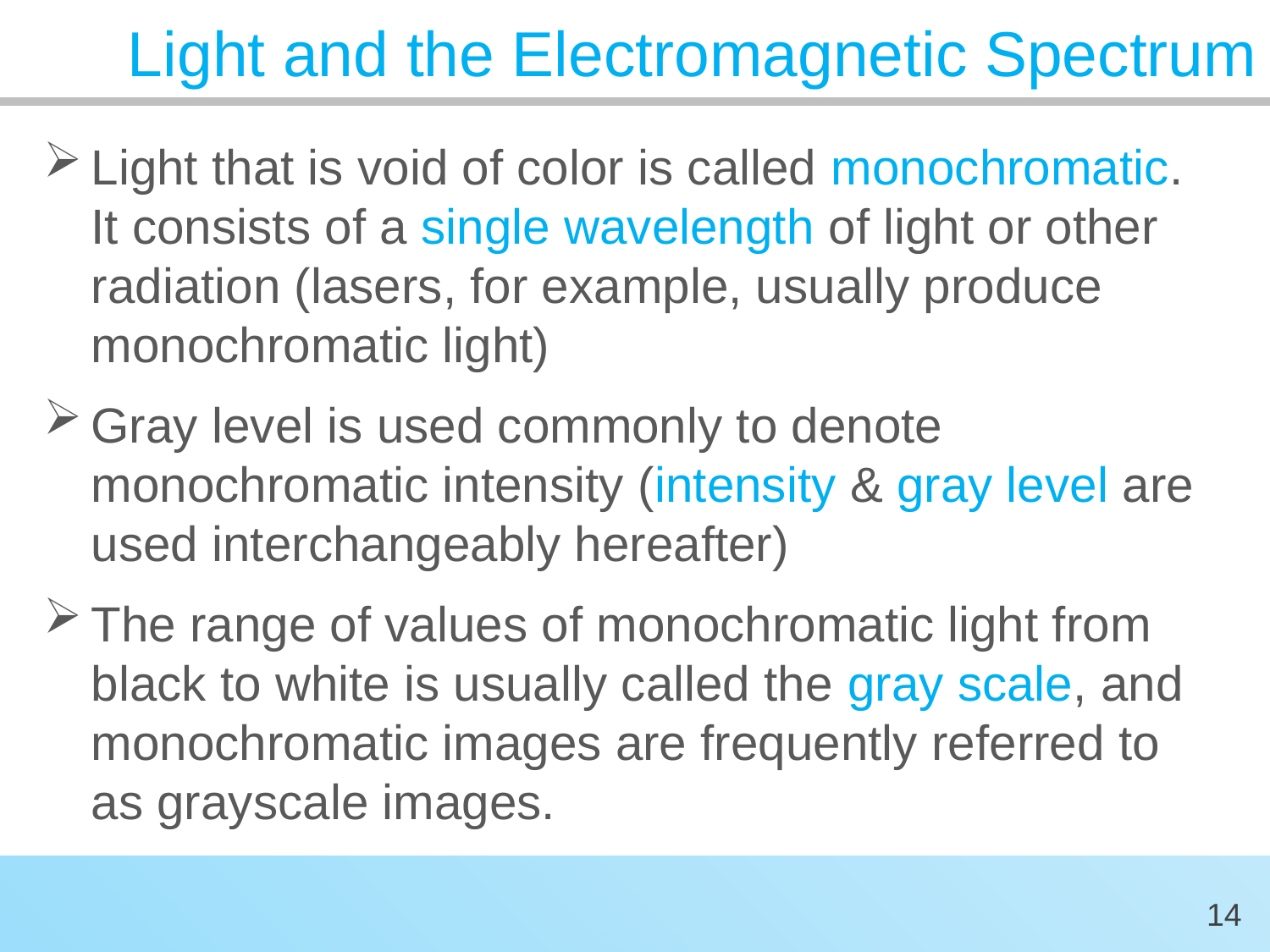

# Light and the Electromagnetic Spectrum

Light that is void of color is called monochromatic. It consists of a single wavelength of light or other radiation (lasers, for example, usually produce monochromatic light)
Gray level is used commonly to denote monochromatic intensity (intensity & gray level are used interchangeably hereafter)
The range of values of monochromatic light from black to white is usually called the gray scale, and monochromatic images are frequently referred to as grayscale images.